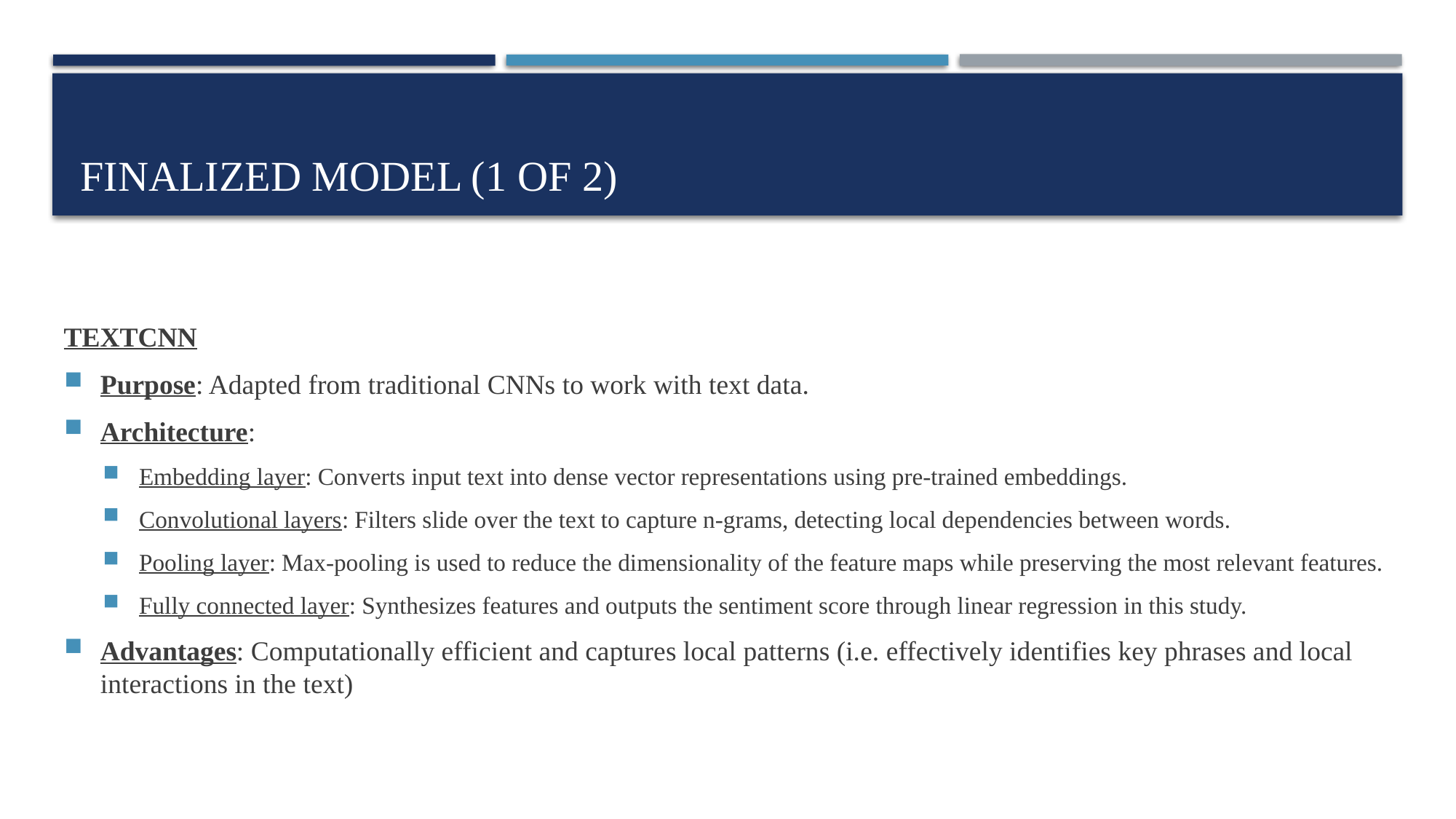

# Finalized Model (1 of 2)
TEXTCNN
Purpose: Adapted from traditional CNNs to work with text data.
Architecture:
Embedding layer: Converts input text into dense vector representations using pre-trained embeddings.
Convolutional layers: Filters slide over the text to capture n-grams, detecting local dependencies between words.
Pooling layer: Max-pooling is used to reduce the dimensionality of the feature maps while preserving the most relevant features.
Fully connected layer: Synthesizes features and outputs the sentiment score through linear regression in this study.
Advantages: Computationally efficient and captures local patterns (i.e. effectively identifies key phrases and local interactions in the text)